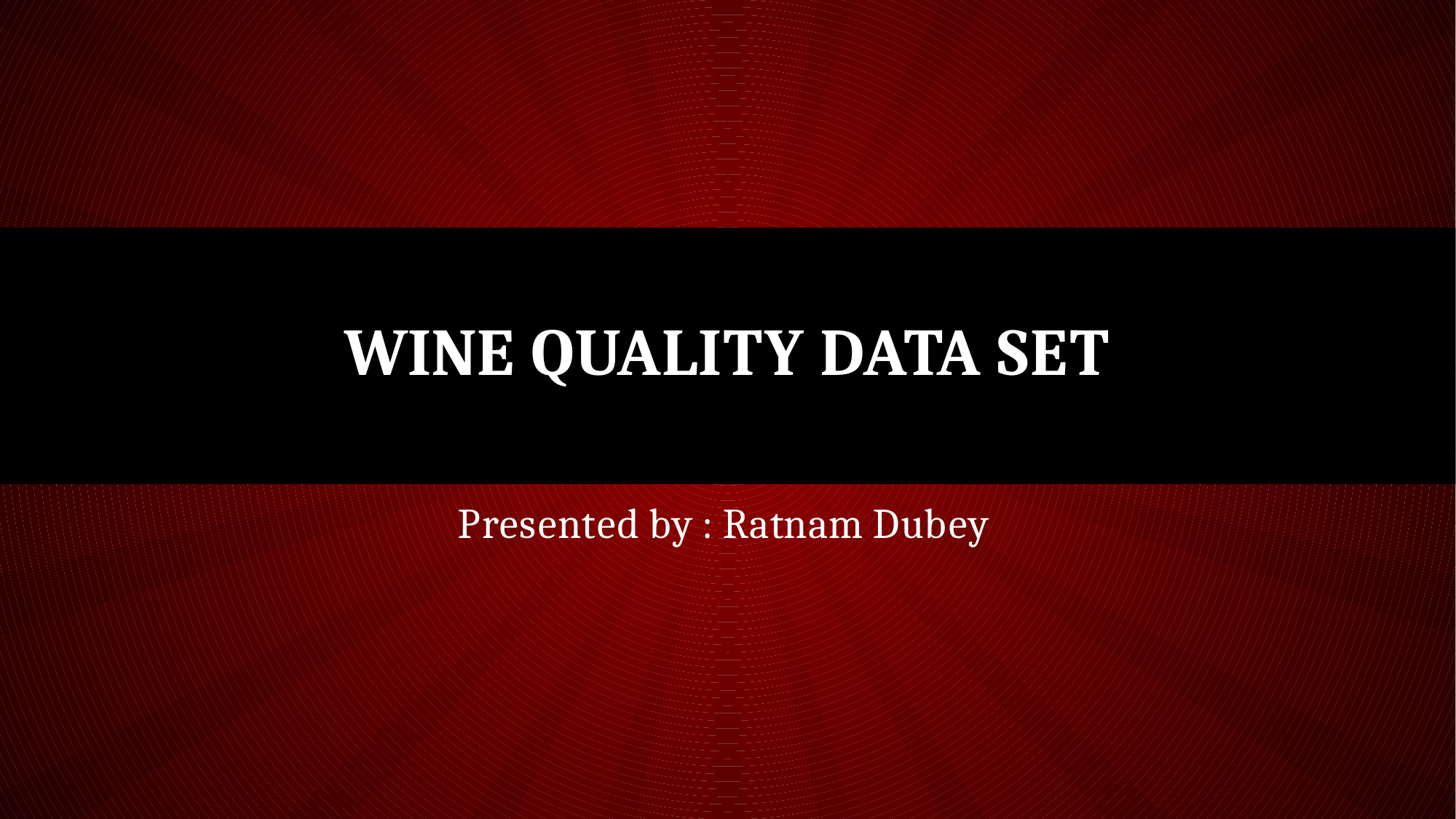

# Wine Quality Data Set
Presented by : Ratnam Dubey